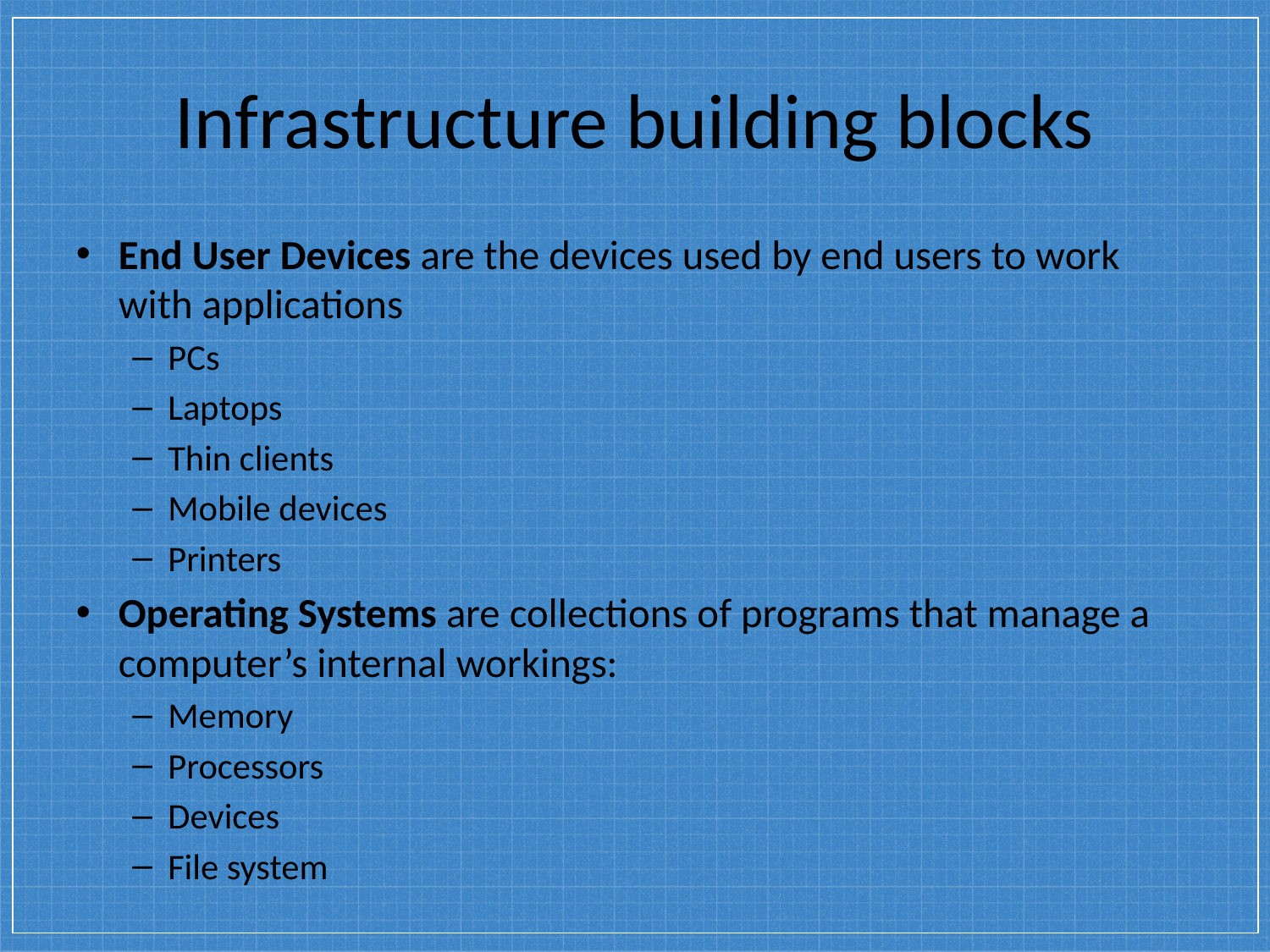

Infrastructure building blocks
End User Devices are the devices used by end users to work with applications
PCs
Laptops
Thin clients
Mobile devices
Printers
Operating Systems are collections of programs that manage a computer’s internal workings:
Memory
Processors
Devices
File system